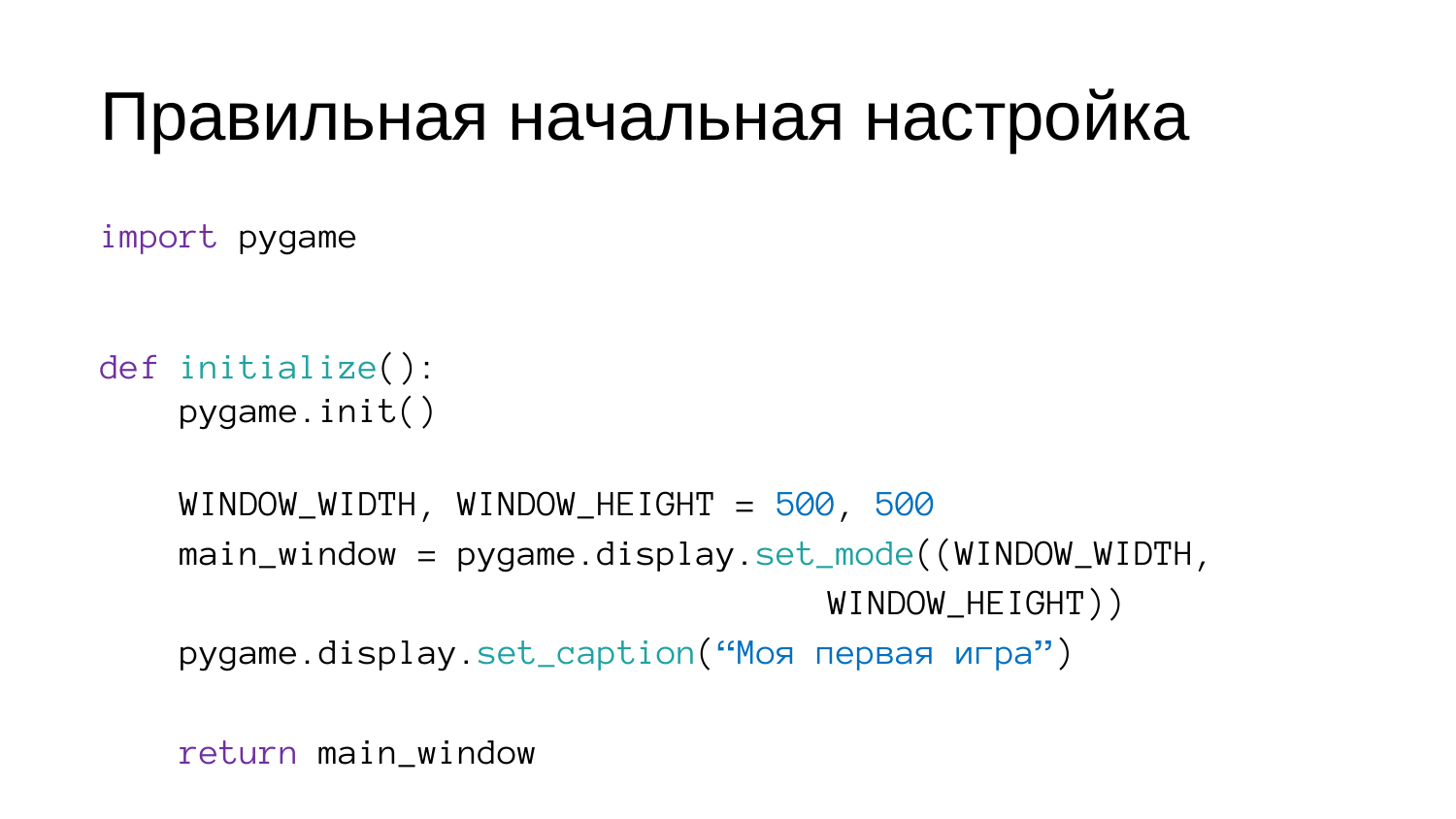

Правильная начальная настройка
import pygame

def initialize():
    pygame.init()

    WINDOW_WIDTH, WINDOW_HEIGHT = 500, 500
    main_window = pygame.display.set_mode((WINDOW_WIDTH, 						WINDOW_HEIGHT))
    pygame.display.set_caption(“Моя первая игра”)

    return main_window